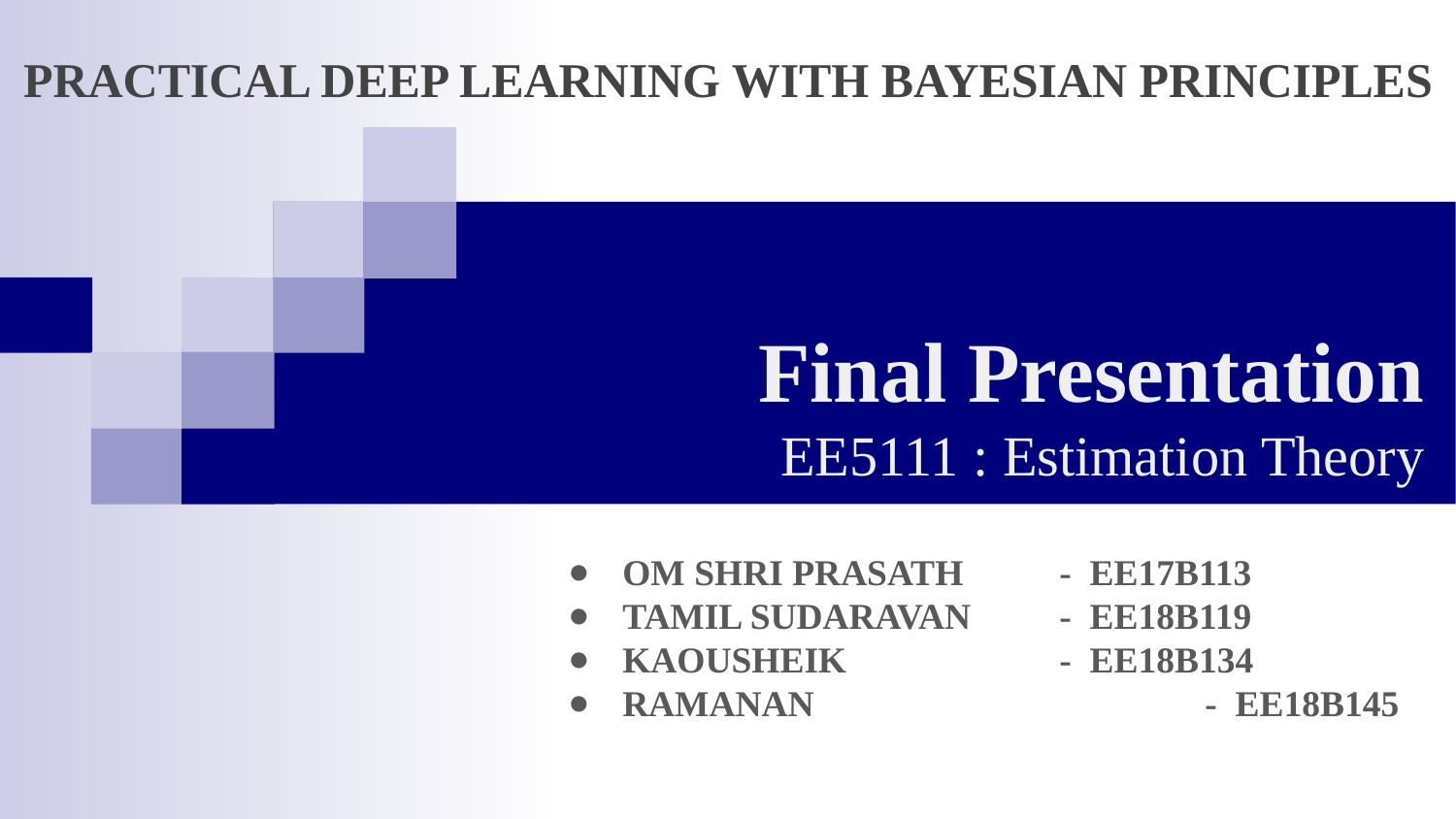

PRACTICAL DEEP LEARNING WITH BAYESIAN PRINCIPLES

Final Presentation
EE5111 : Estimation Theory
OM SHRI PRASATH	-  EE17B113
TAMIL SUDARAVAN	-  EE18B119
KAOUSHEIK		-  EE18B134
RAMANAN		 	-  EE18B145